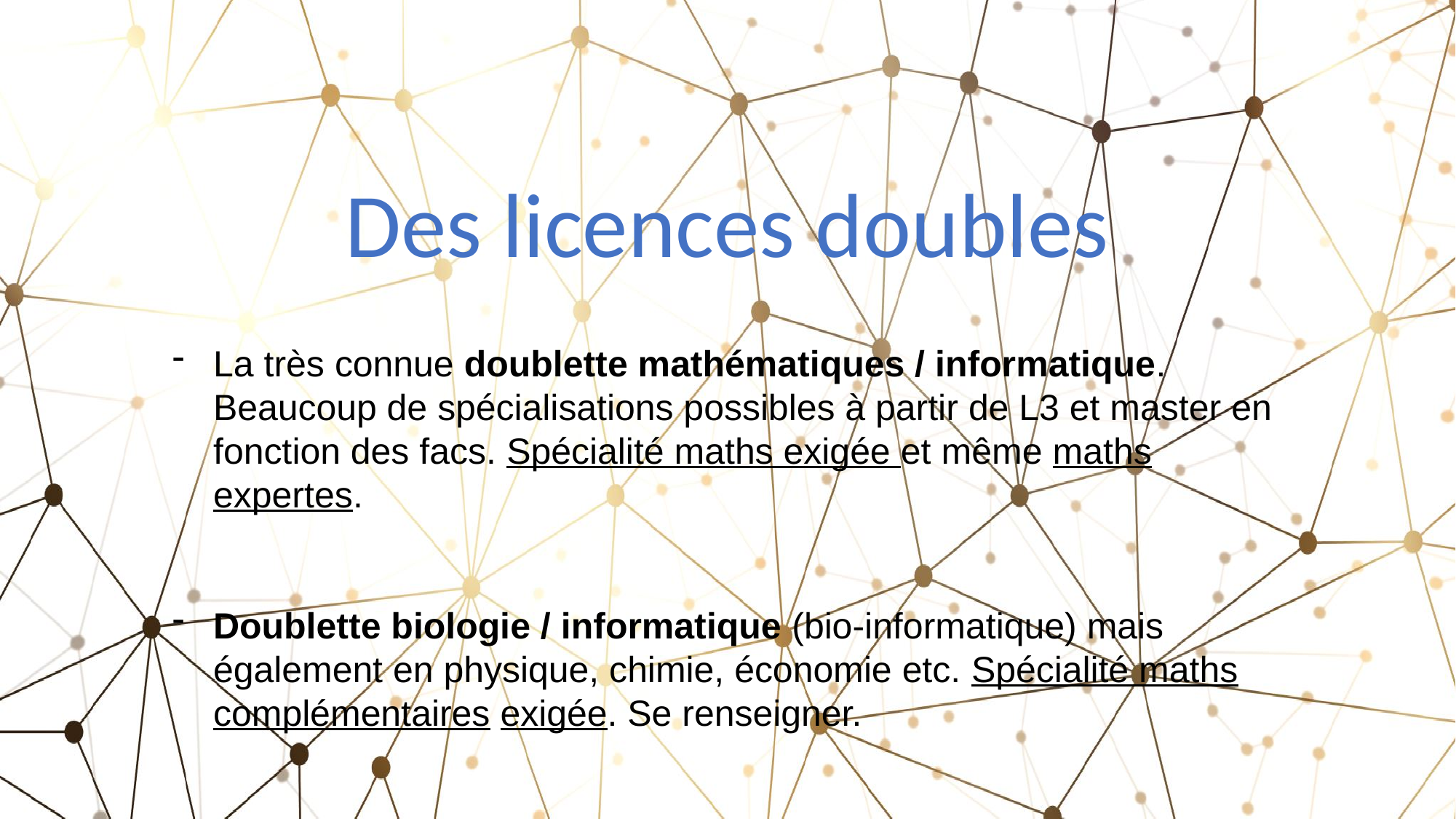

# Des licences doubles
La très connue doublette mathématiques / informatique. Beaucoup de spécialisations possibles à partir de L3 et master en fonction des facs. Spécialité maths exigée et même maths expertes.

Doublette biologie / informatique (bio-informatique) mais également en physique, chimie, économie etc. Spécialité maths complémentaires exigée. Se renseigner.